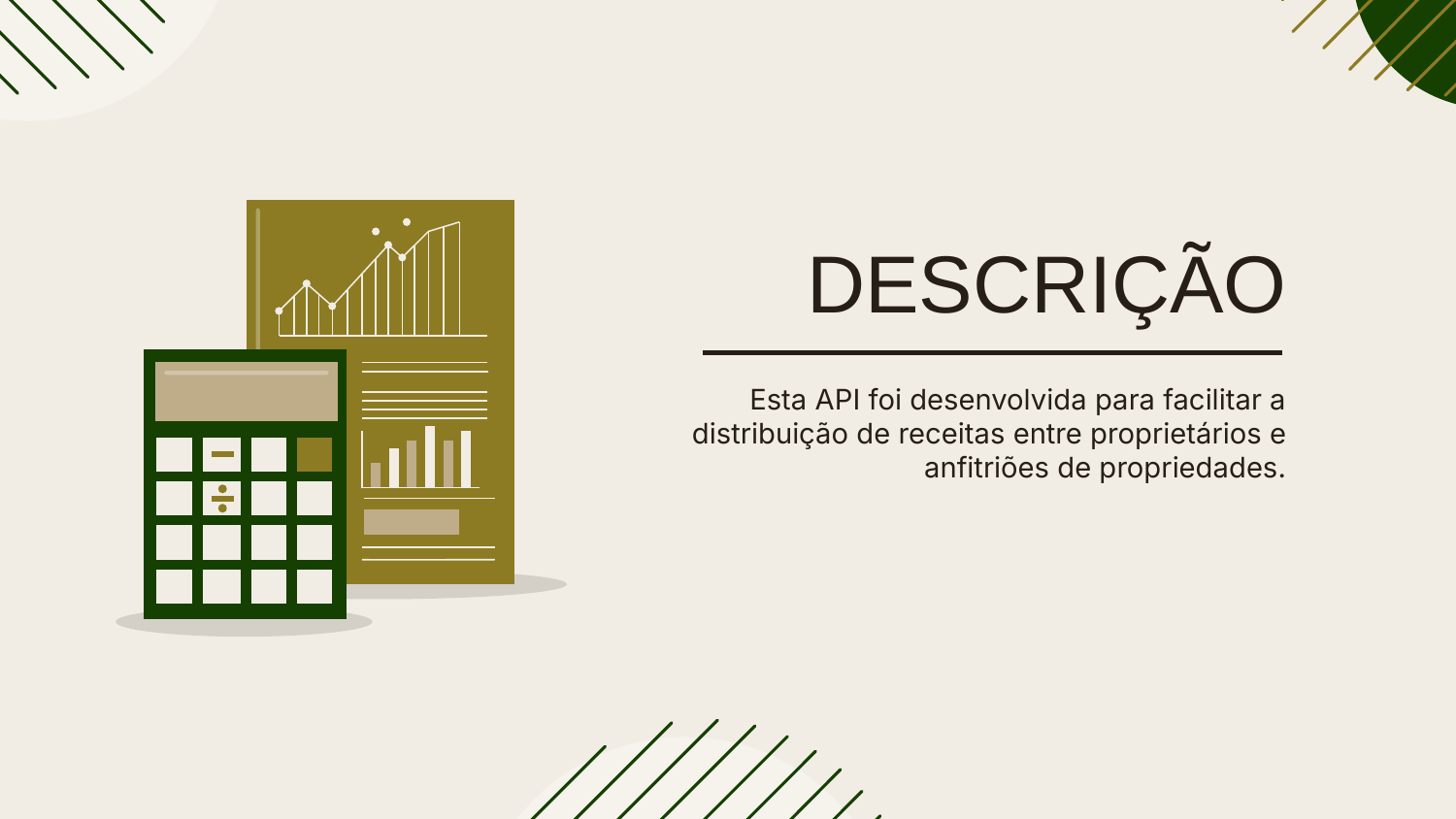

# DESCRIÇÃO
Esta API foi desenvolvida para facilitar a distribuição de receitas entre proprietários e anfitriões de propriedades.